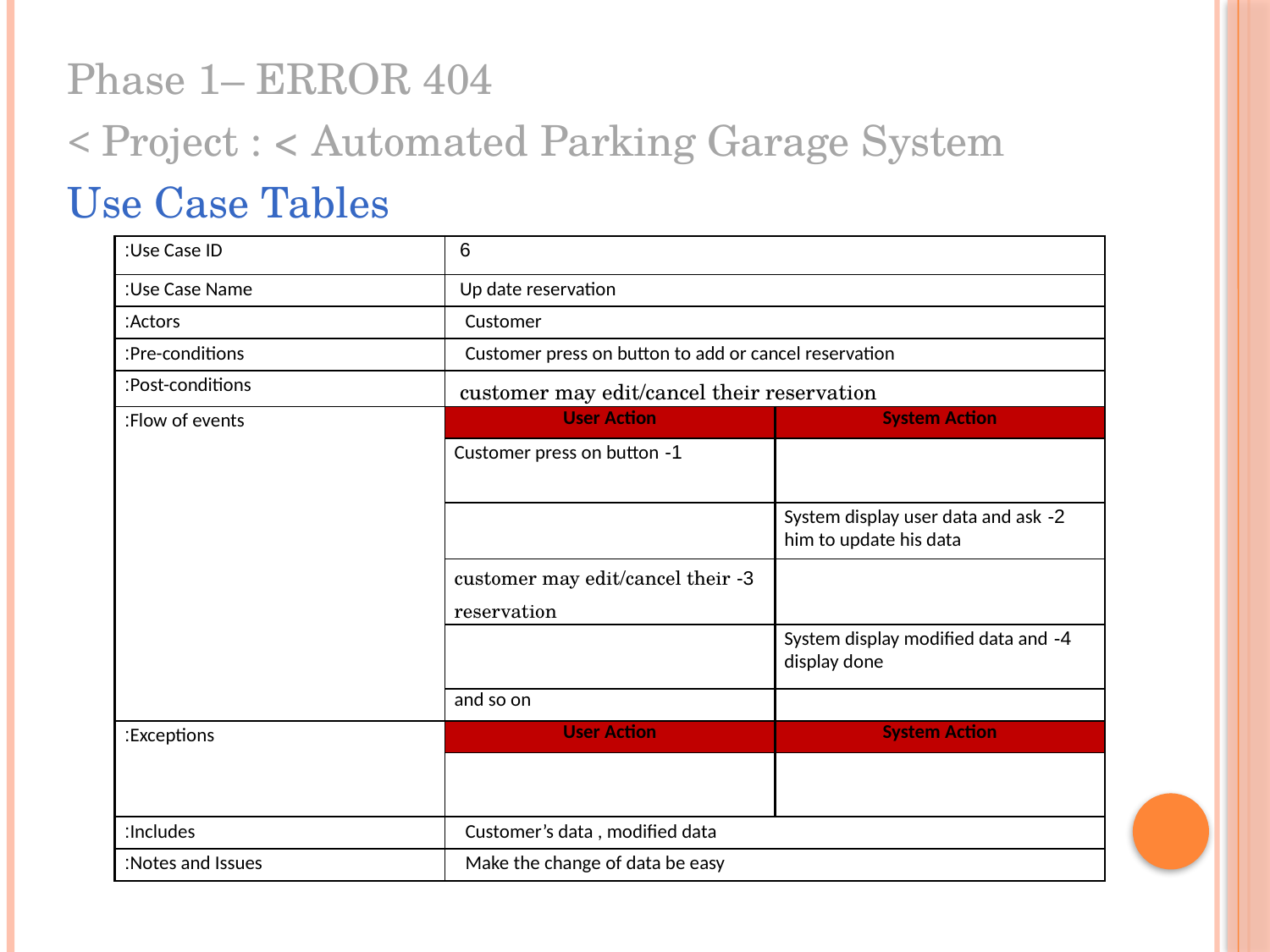

Phase 1– ERROR 404
Project : < Automated Parking Garage System >
Use Case Tables

| Use Case ID: | 6 |  |
| --- | --- | --- |
| Use Case Name: | Up date reservation |  |
| Actors: | Customer |  |
| Pre-conditions: | Customer press on button to add or cancel reservation |  |
| Post-conditions: | customer may edit/cancel their reservation |  |
| Flow of events: | User Action | System Action |
|  | 1- Customer press on button |  |
|  |  | 2- System display user data and ask him to update his data |
|  | 3- customer may edit/cancel their reservation |  |
|  |  | 4- System display modified data and display done |
|  | and so on |  |
| Exceptions: | User Action | System Action |
|  |  |  |
| Includes: | Customer’s data , modified data |  |
| Notes and Issues: | Make the change of data be easy |  |